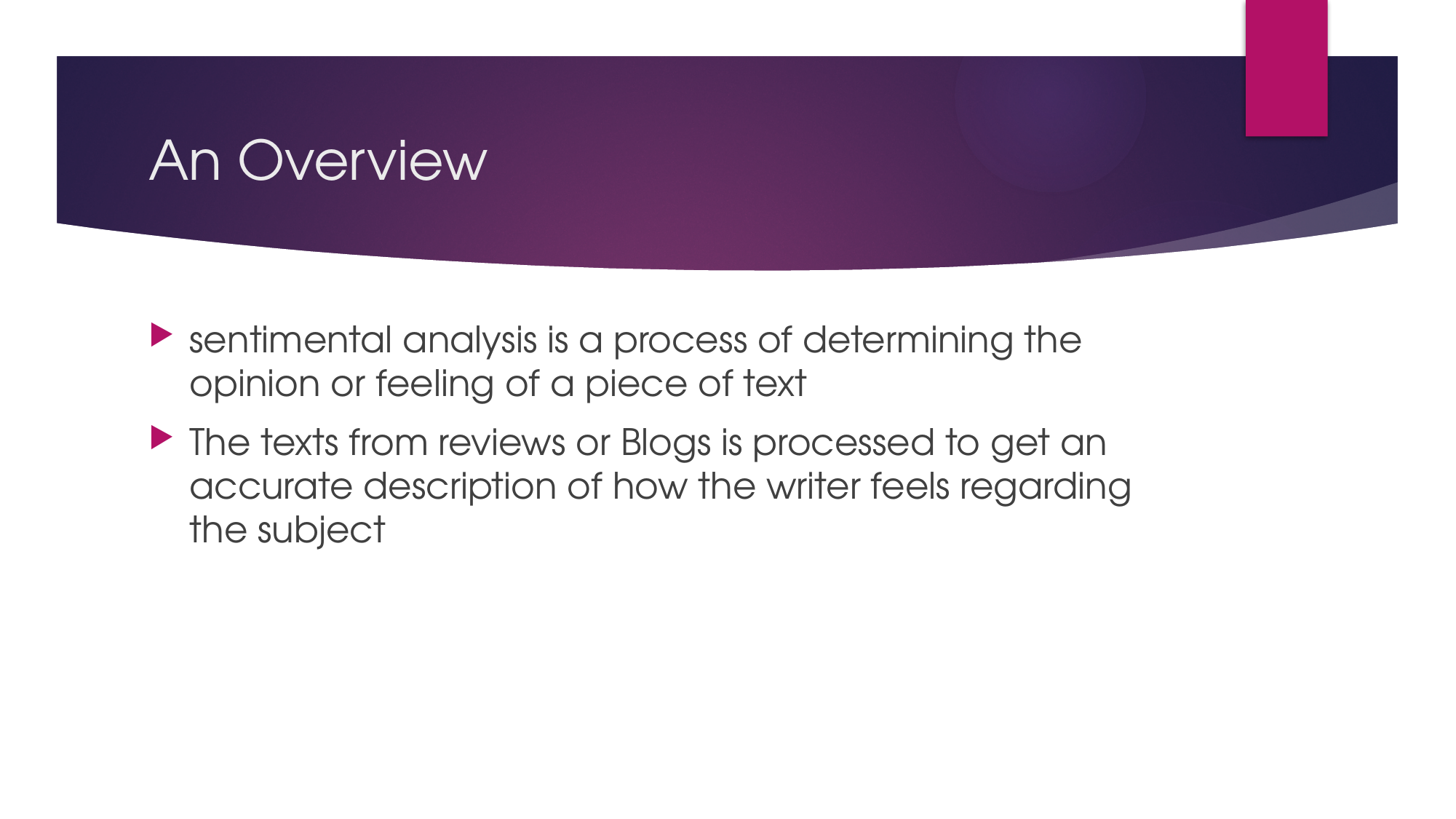

# An Overview
sentimental analysis is a process of determining the opinion or feeling of a piece of text
The texts from reviews or Blogs is processed to get an accurate description of how the writer feels regarding the subject